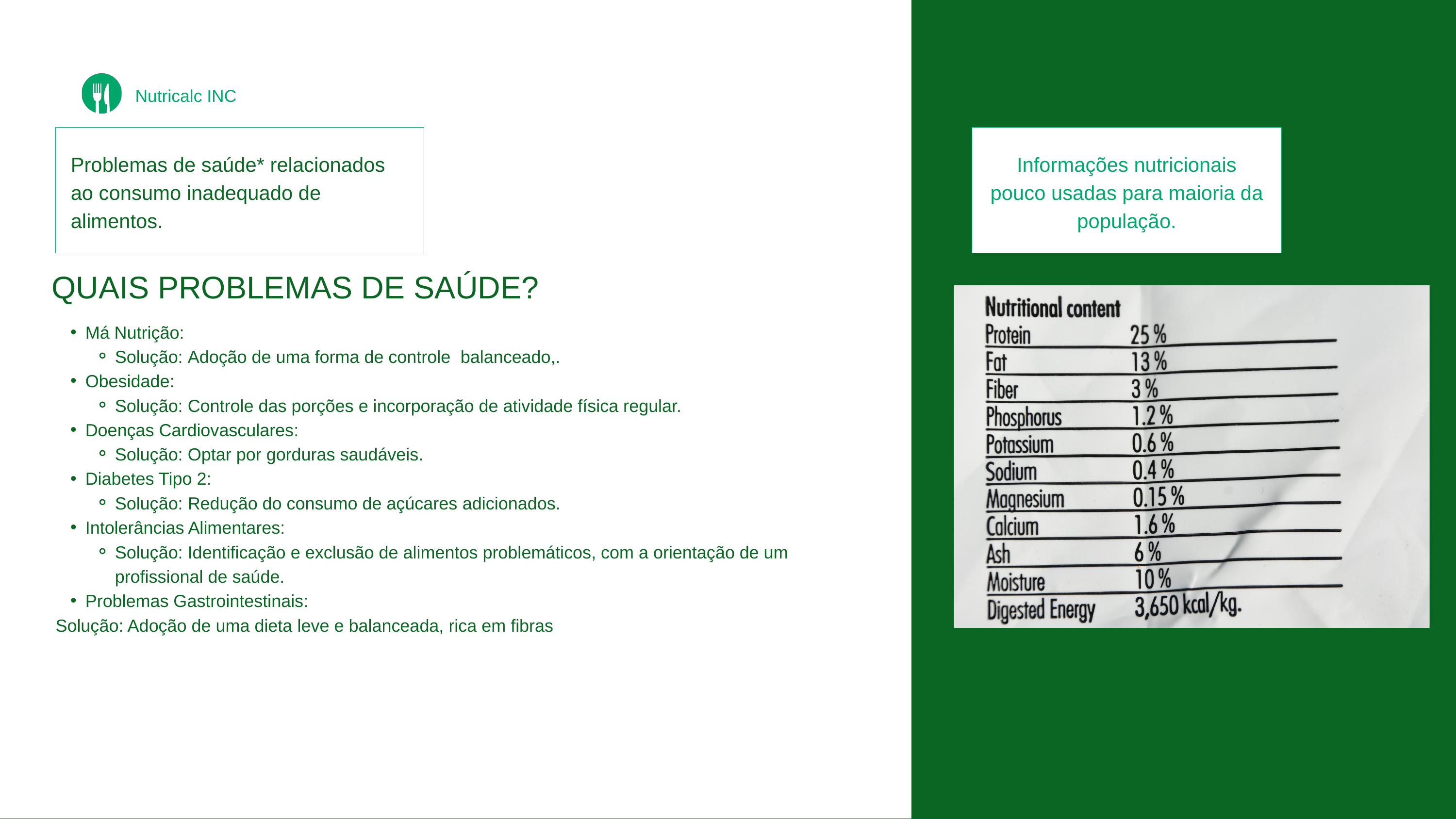

Nutricalc INC
| Problemas de saúde\* relacionados ao consumo inadequado de alimentos. |
| --- |
| Informações nutricionais pouco usadas para maioria da população. |
| --- |
QUAIS PROBLEMAS DE SAÚDE?

Má Nutrição:
Solução: Adoção de uma forma de controle  balanceado,.
Obesidade:
Solução: Controle das porções e incorporação de atividade física regular.
Doenças Cardiovasculares:
Solução: Optar por gorduras saudáveis.
Diabetes Tipo 2:
Solução: Redução do consumo de açúcares adicionados.
Intolerâncias Alimentares:
Solução: Identificação e exclusão de alimentos problemáticos, com a orientação de um profissional de saúde.
Problemas Gastrointestinais:
Solução: Adoção de uma dieta leve e balanceada, rica em fibras